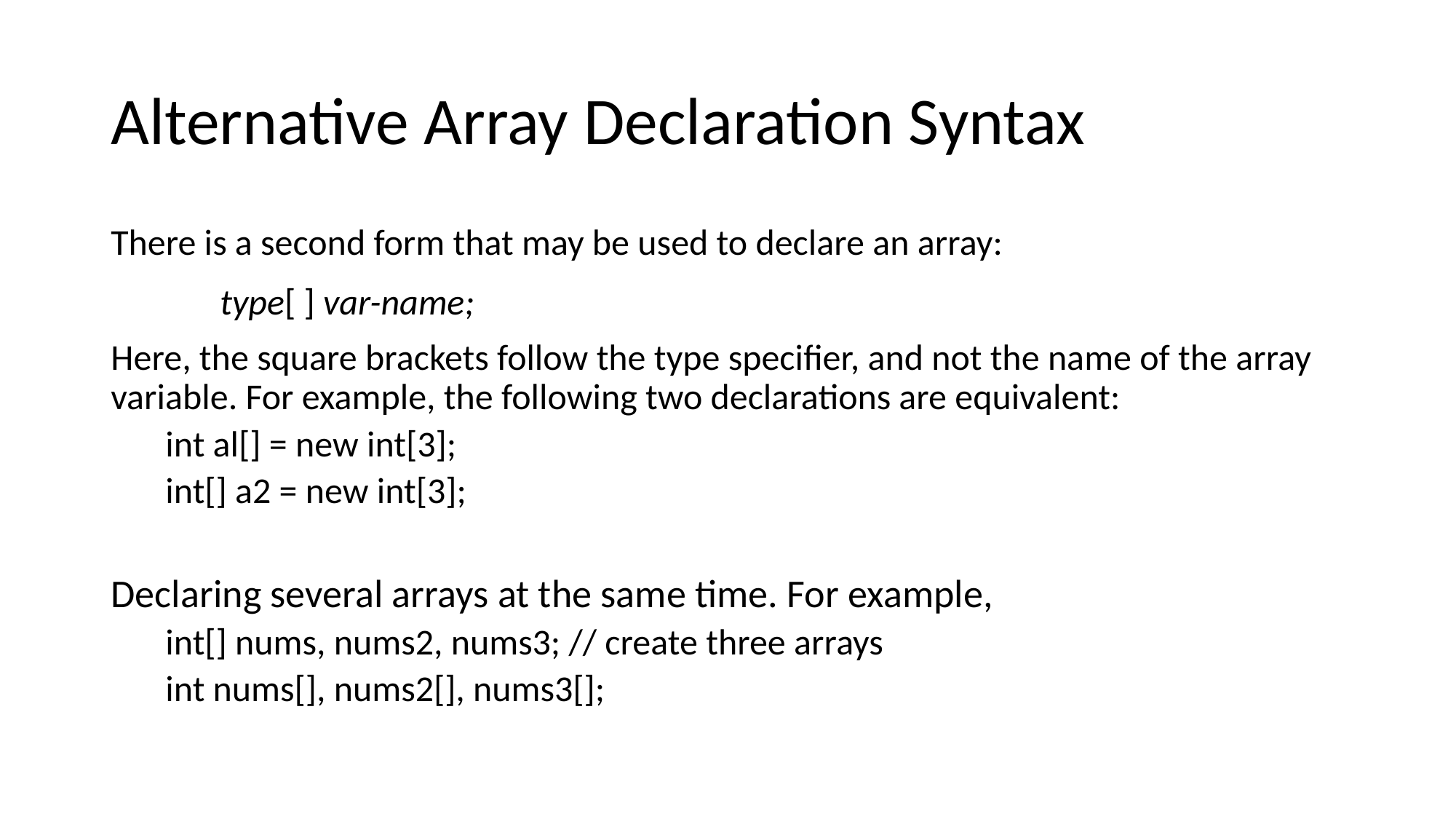

# Alternative Array Declaration Syntax
There is a second form that may be used to declare an array:
	type[ ] var-name;
Here, the square brackets follow the type specifier, and not the name of the array variable. For example, the following two declarations are equivalent:
int al[] = new int[3];
int[] a2 = new int[3];

Declaring several arrays at the same time. For example,
int[] nums, nums2, nums3; // create three arrays
int nums[], nums2[], nums3[];